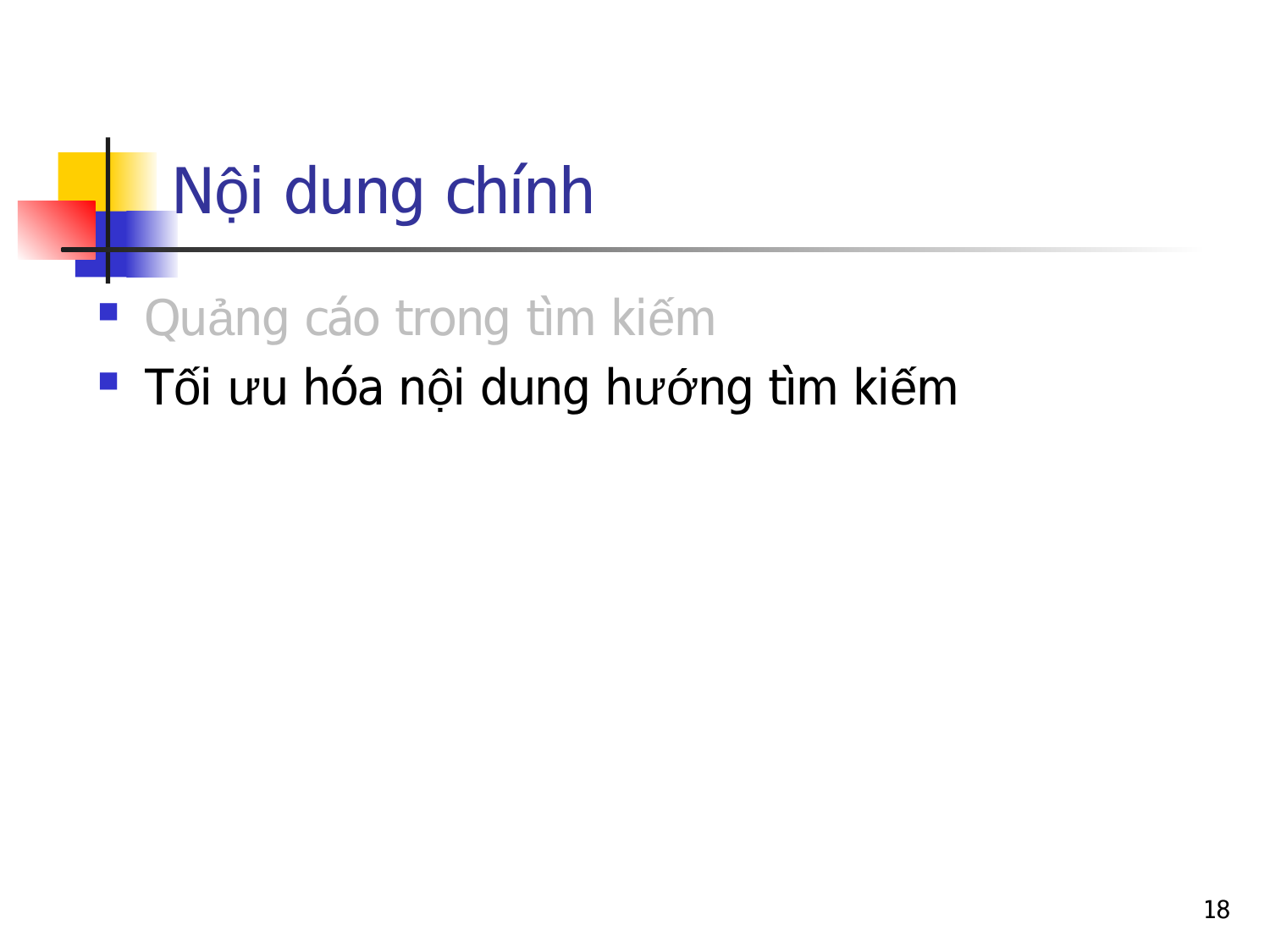

# Nội dung chính
Quảng cáo trong tìm kiếm
Tối ưu hóa nội dung hướng tìm kiếm
18